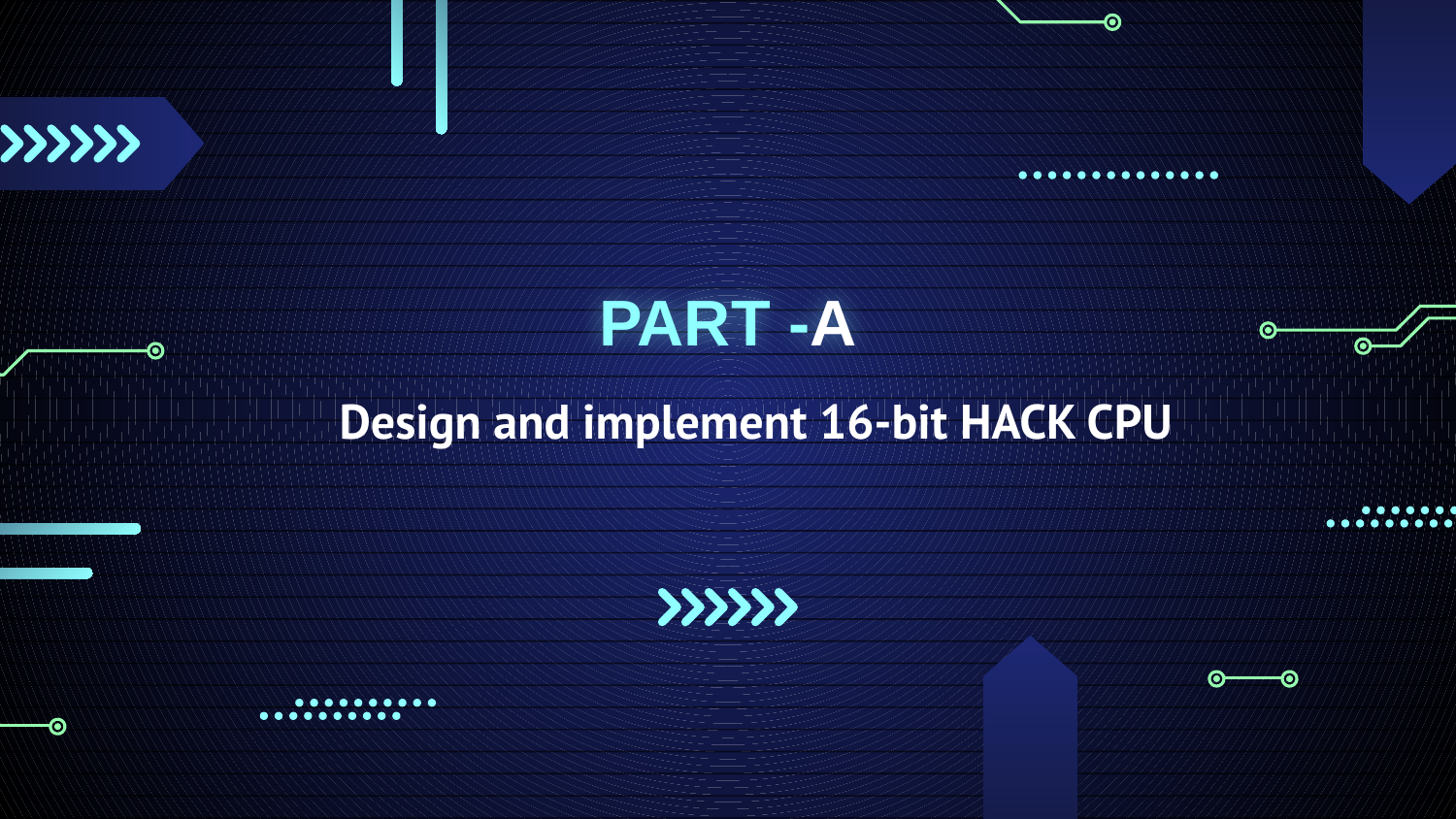

# PART -A
Design and implement 16-bit HACK CPU